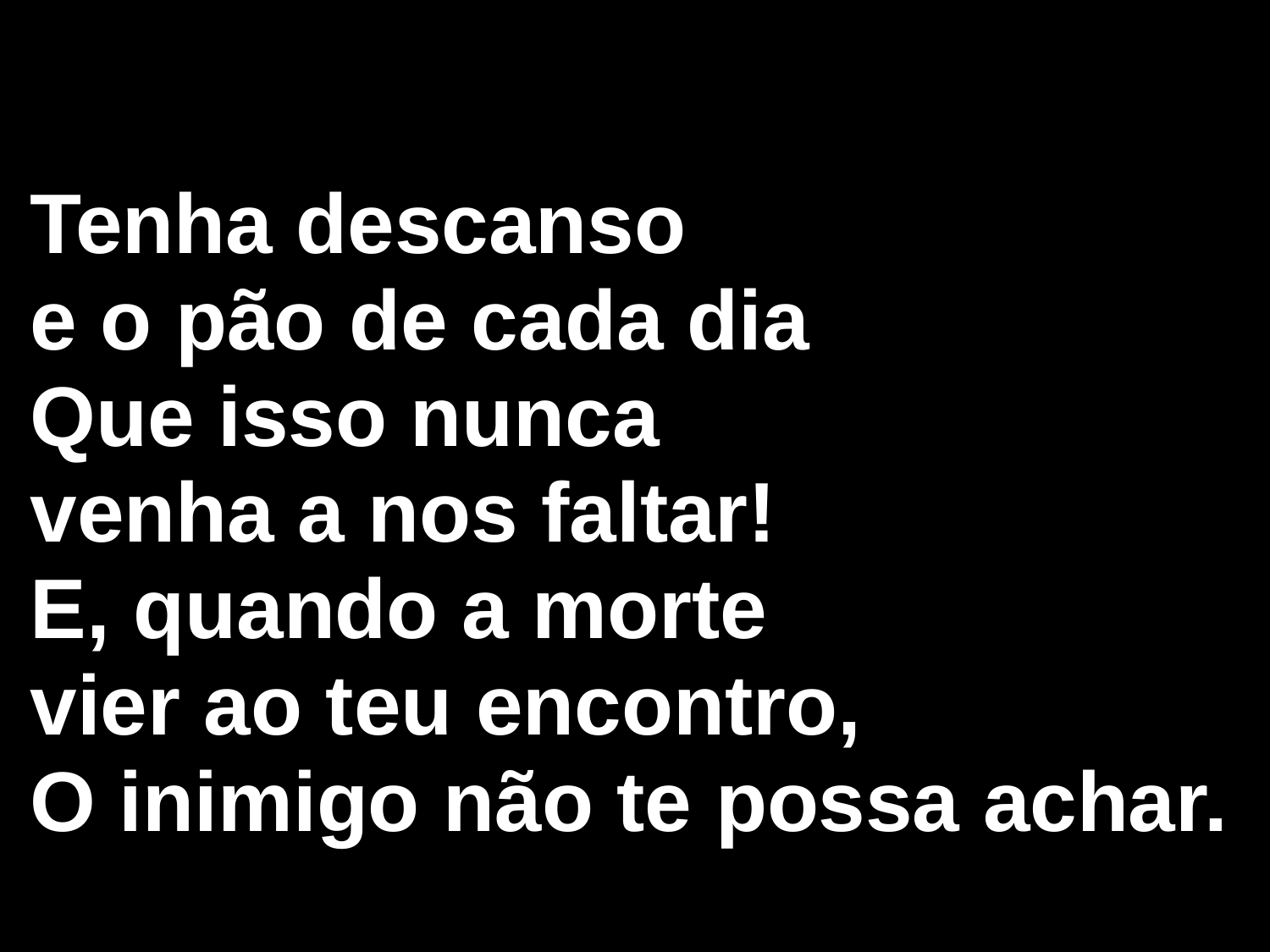

Tenha descanso
e o pão de cada dia
Que isso nunca
venha a nos faltar!
E, quando a morte
vier ao teu encontro,
O inimigo não te possa achar.